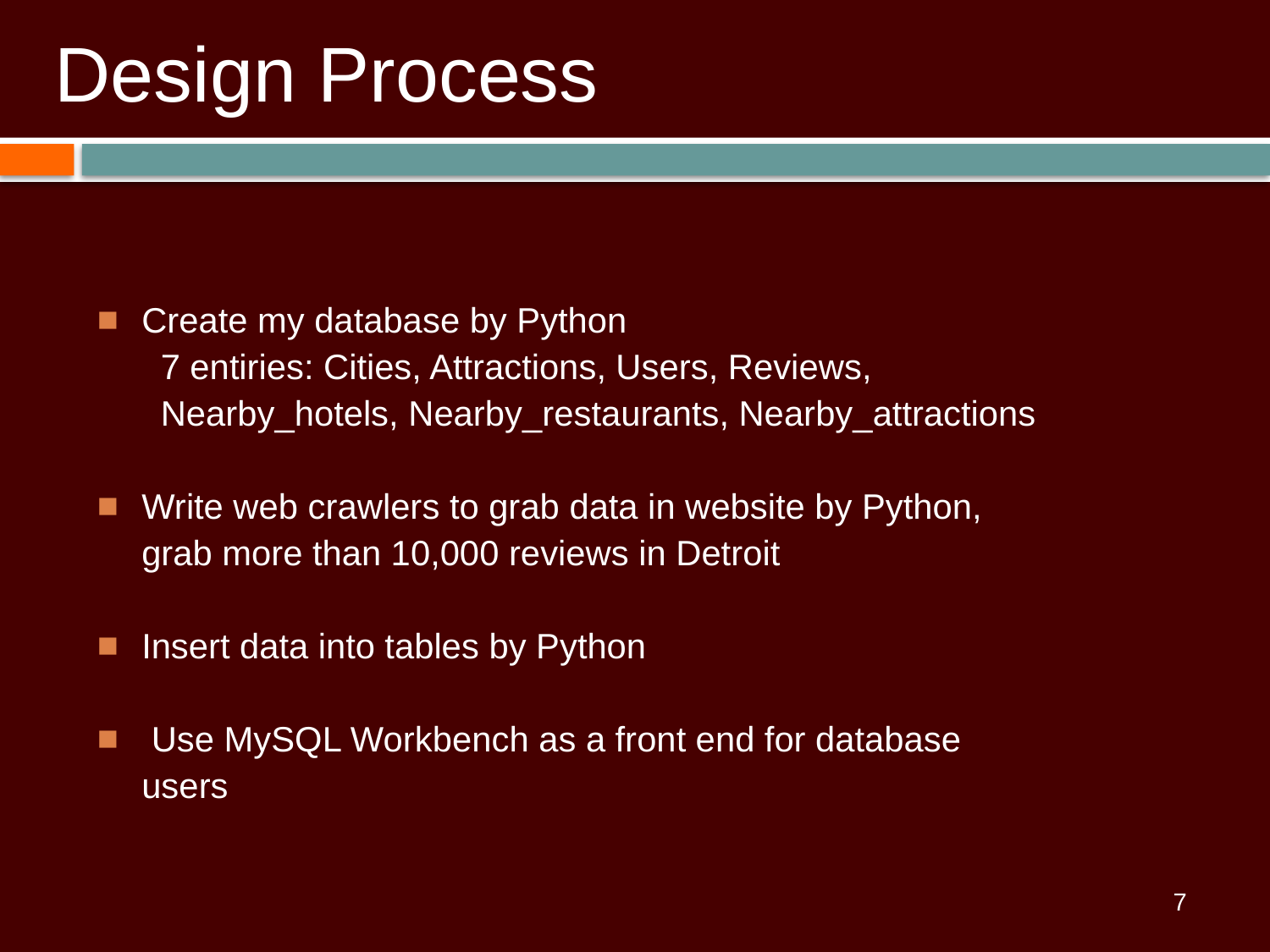

# Design Process

Create my database by Python
7 entiries: Cities, Attractions, Users, Reviews, Nearby_hotels, Nearby_restaurants, Nearby_attractions

Write web crawlers to grab data in website by Python, grab more than 10,000 reviews in Detroit

Insert data into tables by Python

 Use MySQL Workbench as a front end for database users
7